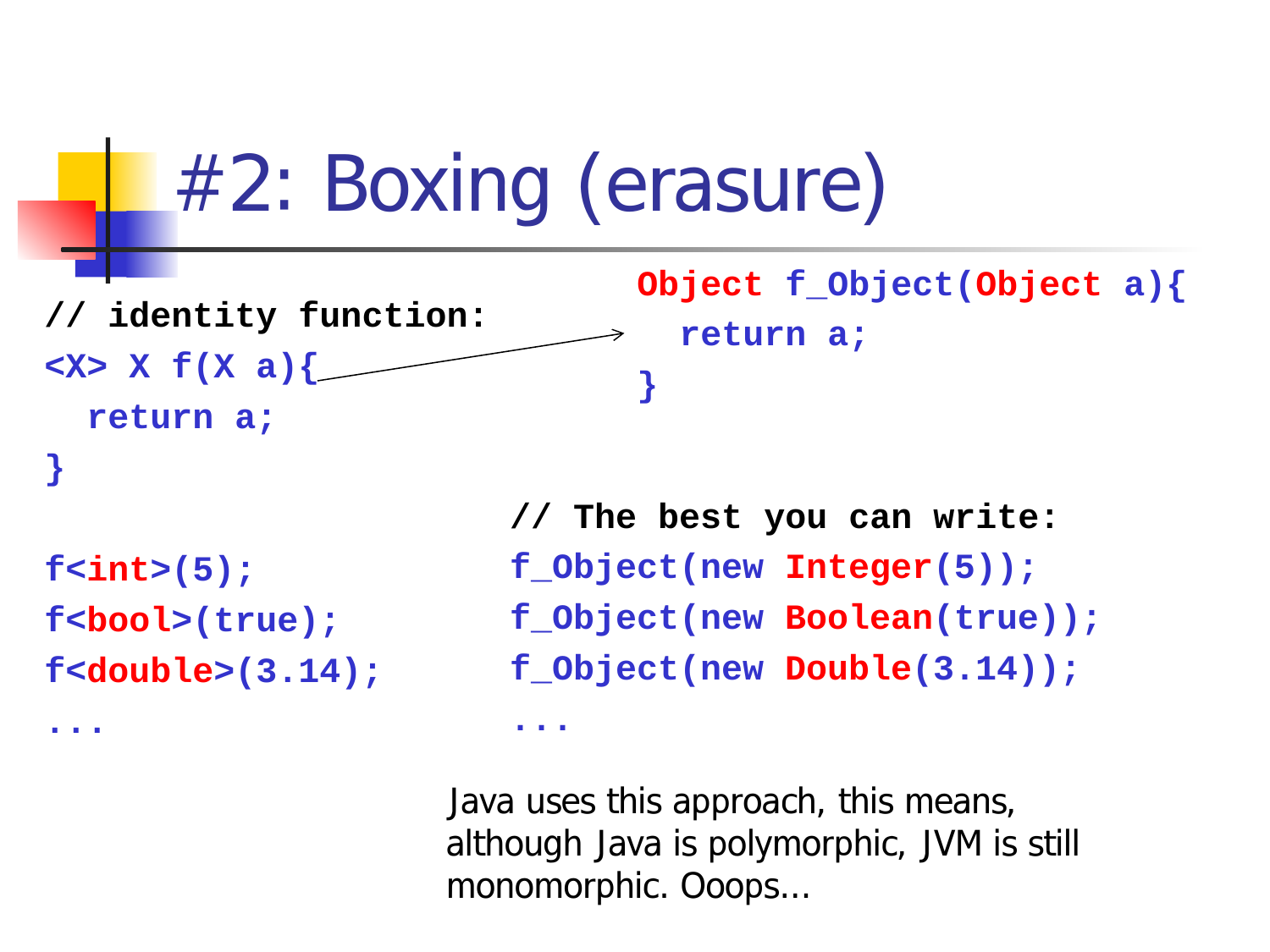

# #2: Boxing (erasure)
Object f_Object(Object a){
  return a;
}
// identity function:
<X> X f(X a){
  return a;
}

f<int>(5);
f<bool>(true);
f<double>(3.14);
...

// The best you can write:
f_Object(new Integer(5));
f_Object(new Boolean(true));
f_Object(new Double(3.14));
...
Java uses this approach, this means, although Java is polymorphic, JVM is still monomorphic. Ooops...